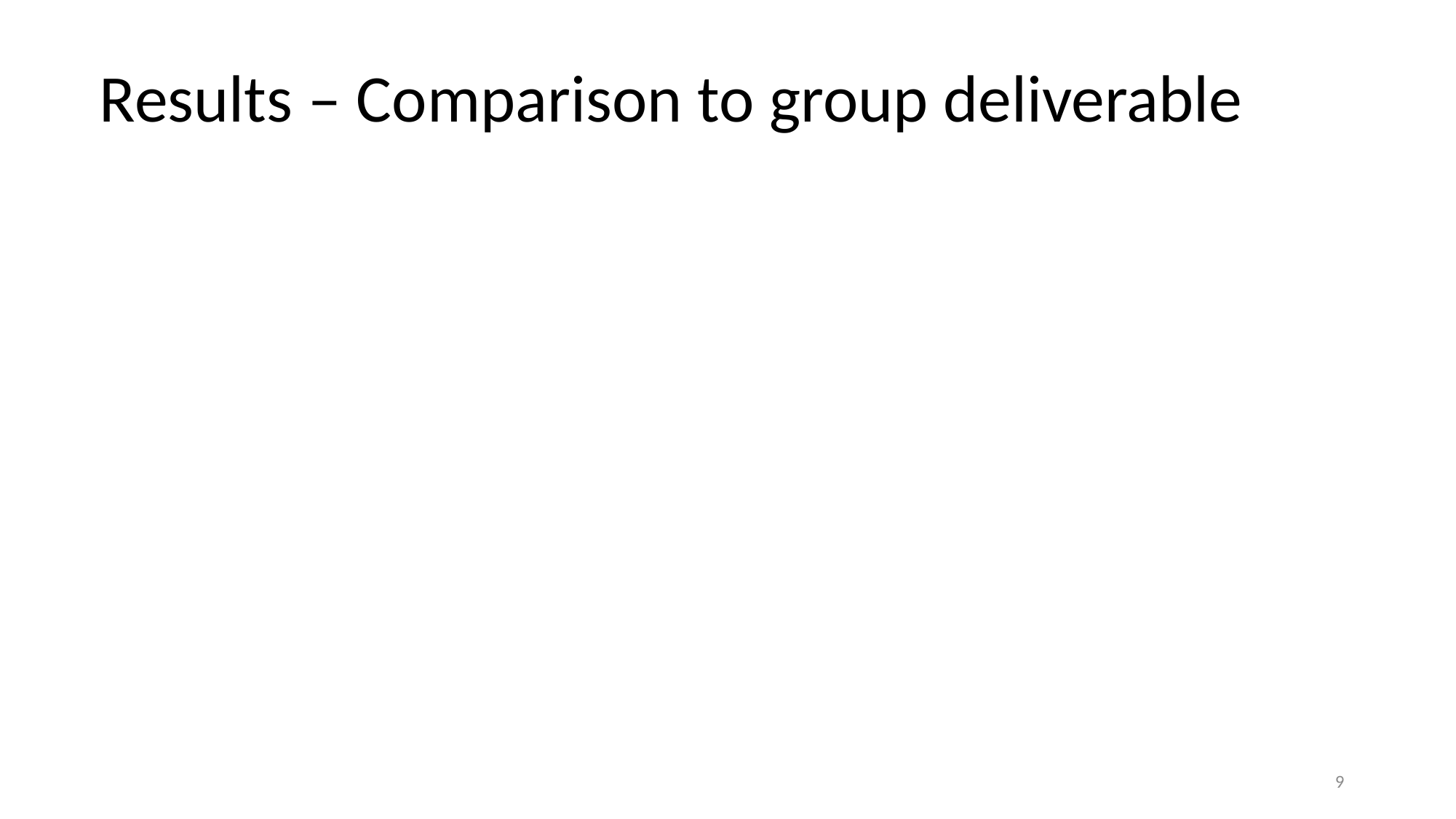

# Results – Comparison to group deliverable
9